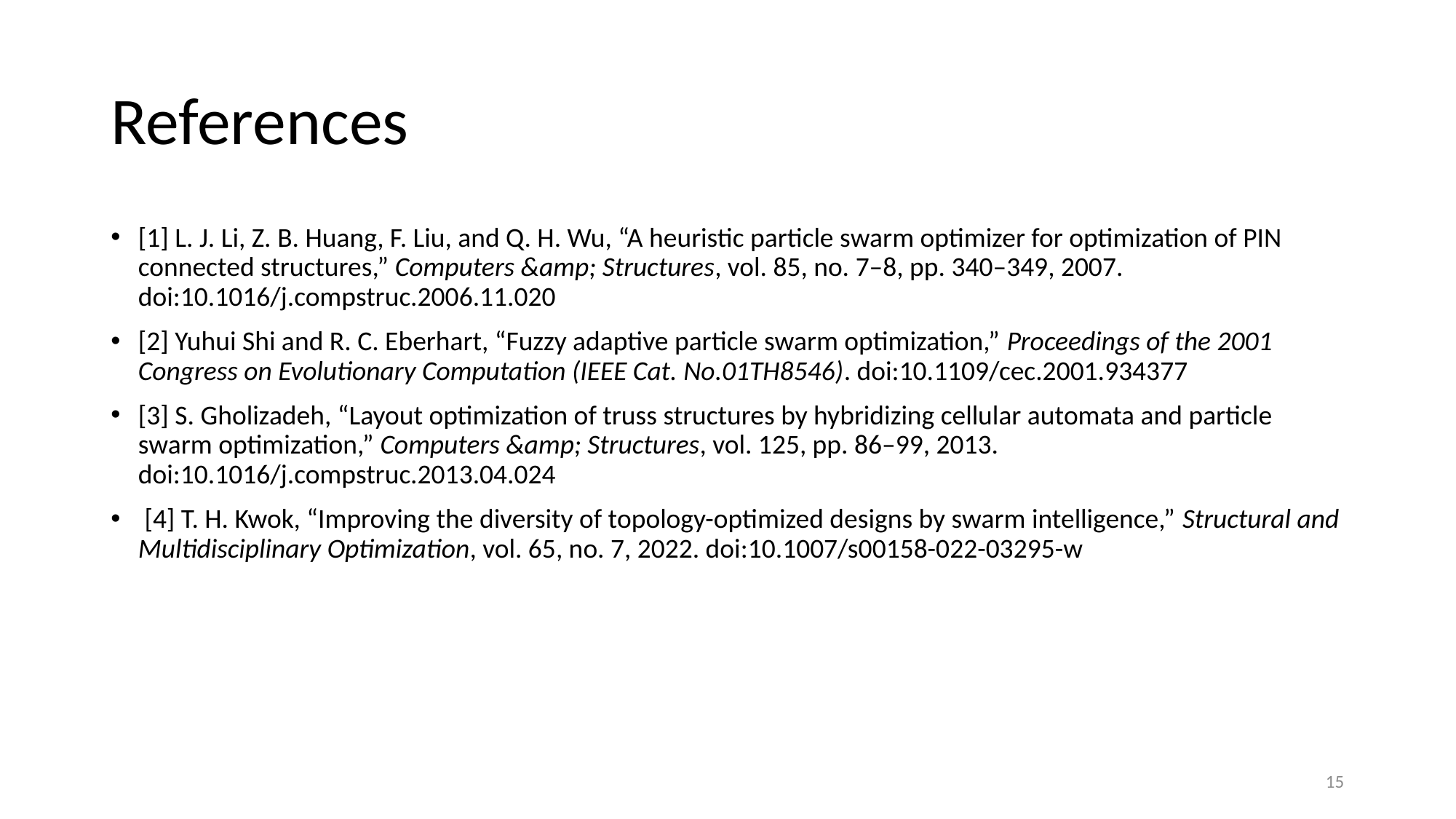

# References
[1] L. J. Li, Z. B. Huang, F. Liu, and Q. H. Wu, “A heuristic particle swarm optimizer for optimization of PIN connected structures,” Computers &amp; Structures, vol. 85, no. 7–8, pp. 340–349, 2007. doi:10.1016/j.compstruc.2006.11.020
[2] Yuhui Shi and R. C. Eberhart, “Fuzzy adaptive particle swarm optimization,” Proceedings of the 2001 Congress on Evolutionary Computation (IEEE Cat. No.01TH8546). doi:10.1109/cec.2001.934377
[3] S. Gholizadeh, “Layout optimization of truss structures by hybridizing cellular automata and particle swarm optimization,” Computers &amp; Structures, vol. 125, pp. 86–99, 2013. doi:10.1016/j.compstruc.2013.04.024
 [4] T. H. Kwok, “Improving the diversity of topology-optimized designs by swarm intelligence,” Structural and Multidisciplinary Optimization, vol. 65, no. 7, 2022. doi:10.1007/s00158-022-03295-w

15